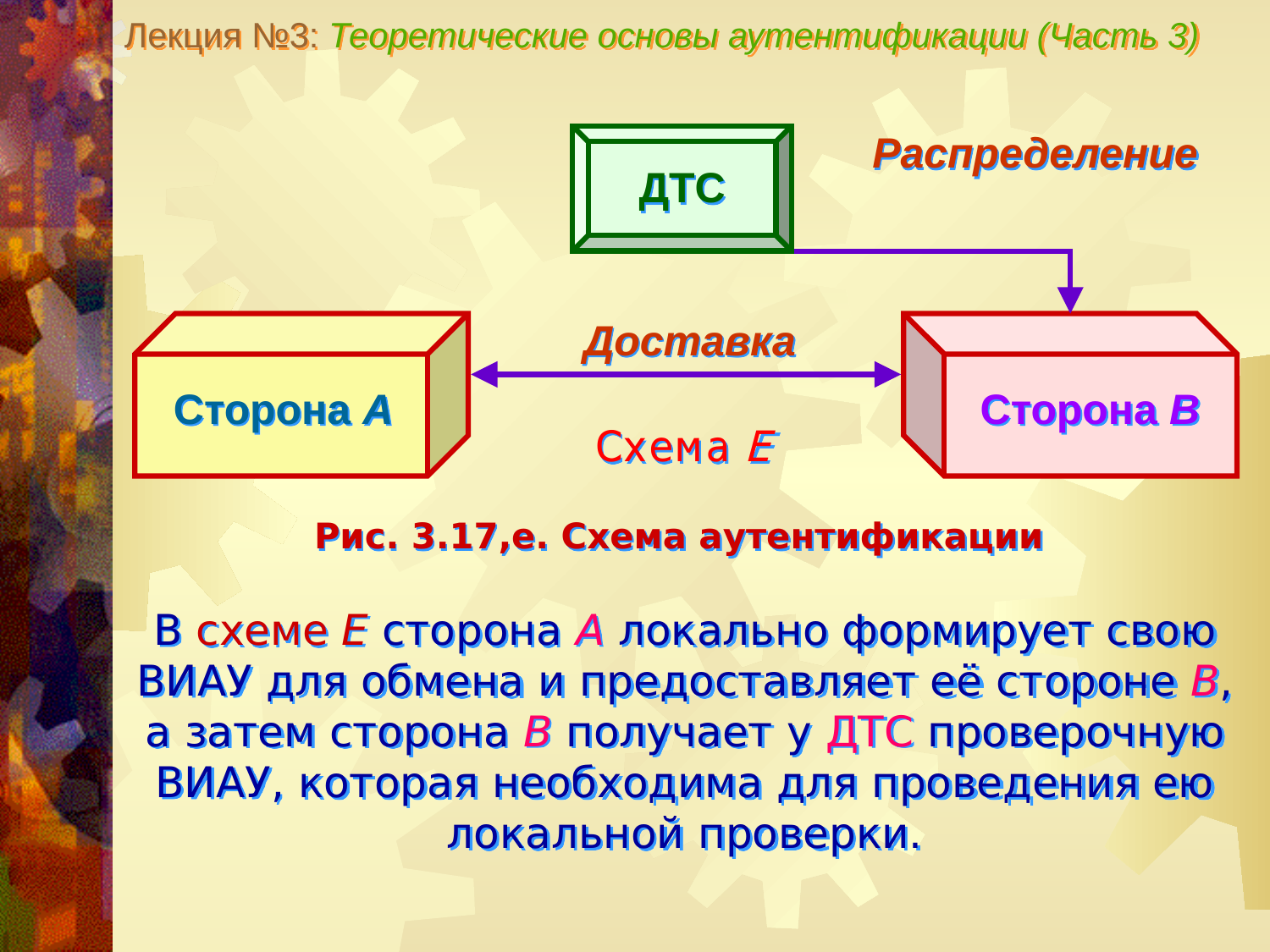

Лекция №3: Теоретические основы аутентификации (Часть 3)

ДТС
Распределение

Доставка
Сторона А
Сторона В
Схема E
Рис. 3.17,e. Схема аутентификации
В схеме E сторона А локально формирует свою ВИАУ для обмена и предоставляет её стороне В, а затем сторона В получает у ДТС проверочную ВИАУ, которая необходима для проведения ею локальной проверки.